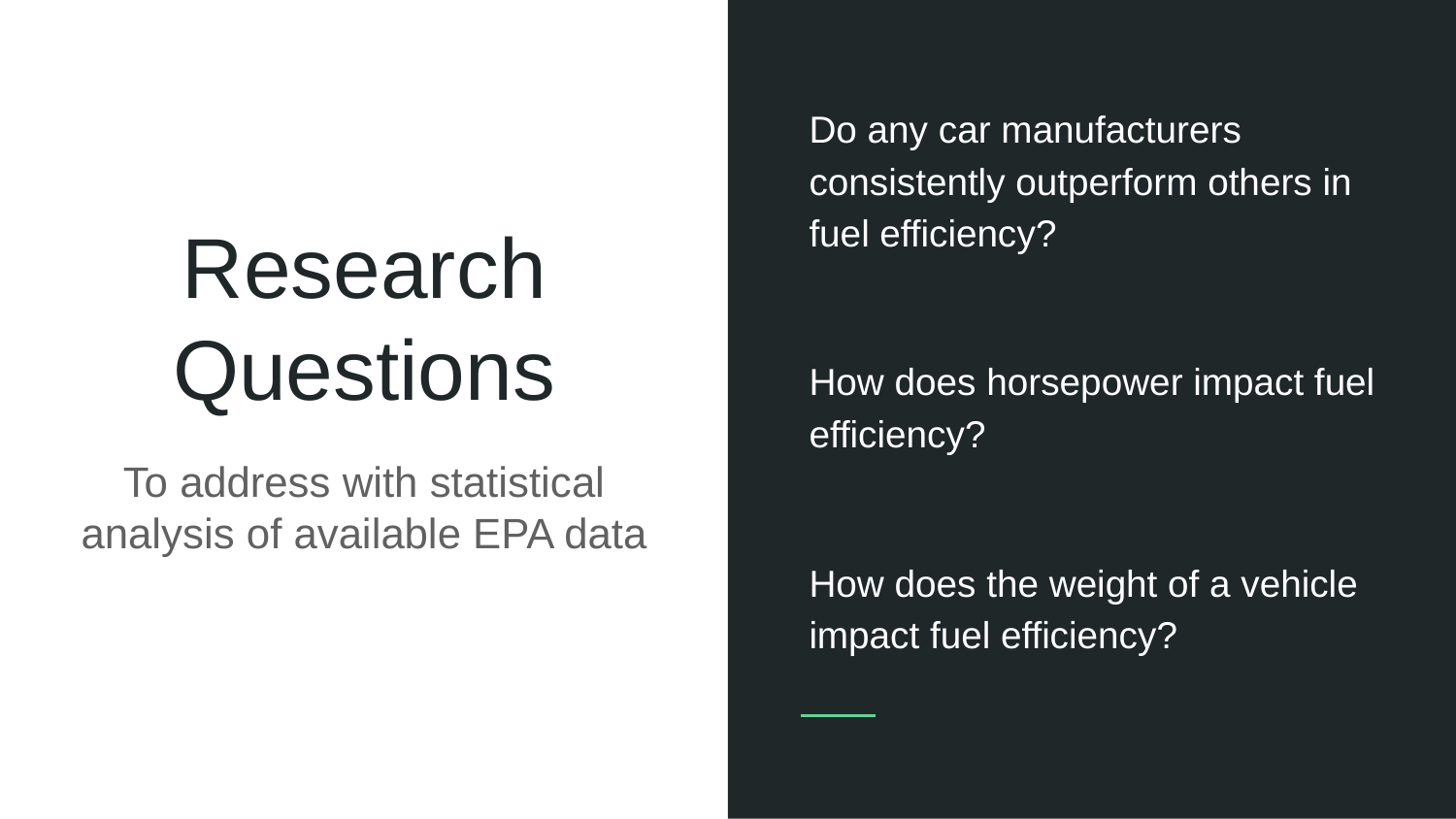

Do any car manufacturers consistently outperform others in fuel efficiency?

How does horsepower impact fuel efficiency?

How does the weight of a vehicle impact fuel efficiency?
# Research Questions
To address with statistical analysis of available EPA data